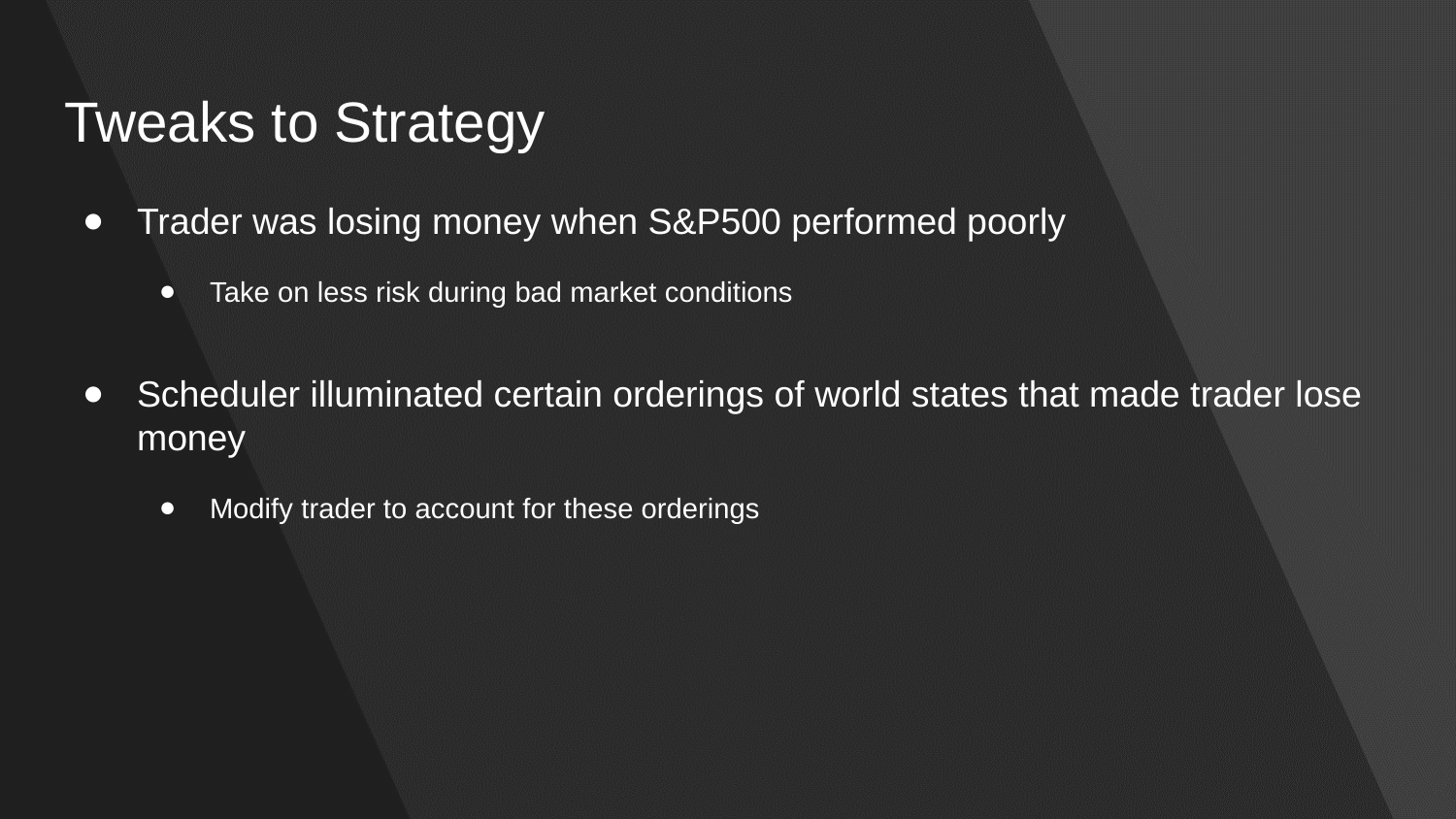

# Tweaks to Strategy
Trader was losing money when S&P500 performed poorly
Take on less risk during bad market conditions

Scheduler illuminated certain orderings of world states that made trader lose money
Modify trader to account for these orderings